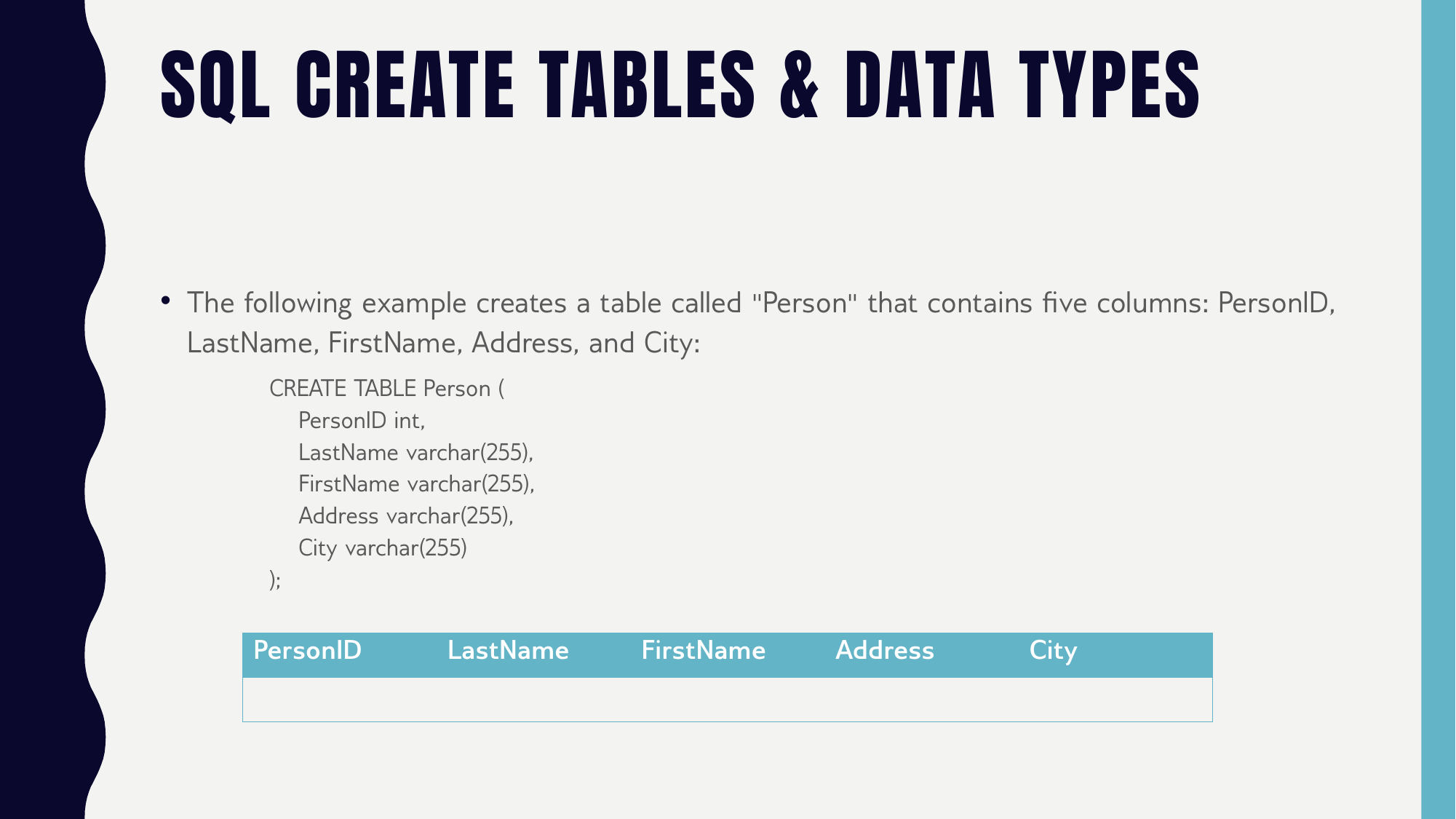

# SQL Create tables & Data types
The following example creates a table called "Person" that contains five columns: PersonID, LastName, FirstName, Address, and City:
CREATE TABLE Person (
    PersonID int,
    LastName varchar(255),
    FirstName varchar(255),
    Address varchar(255),
    City varchar(255) 
);

| PersonID | LastName | FirstName | Address | City |
| --- | --- | --- | --- | --- |
|  |  |  |  |  |